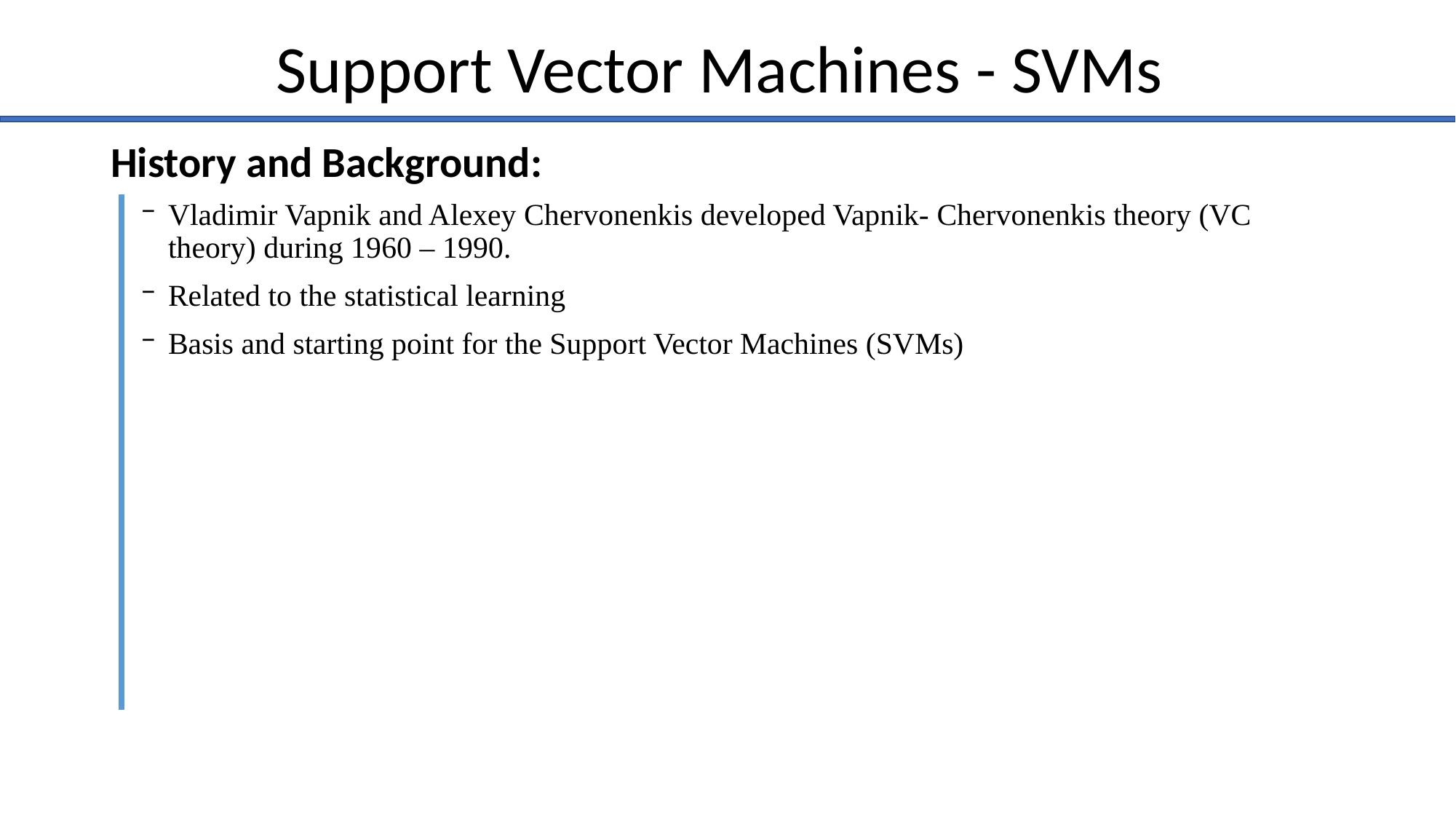

# Support Vector Machines - SVMs

History and Background:
Vladimir Vapnik and Alexey Chervonenkis developed Vapnik- Chervonenkis theory (VC theory) during 1960 – 1990.
Related to the statistical learning
Basis and starting point for the Support Vector Machines (SVMs)